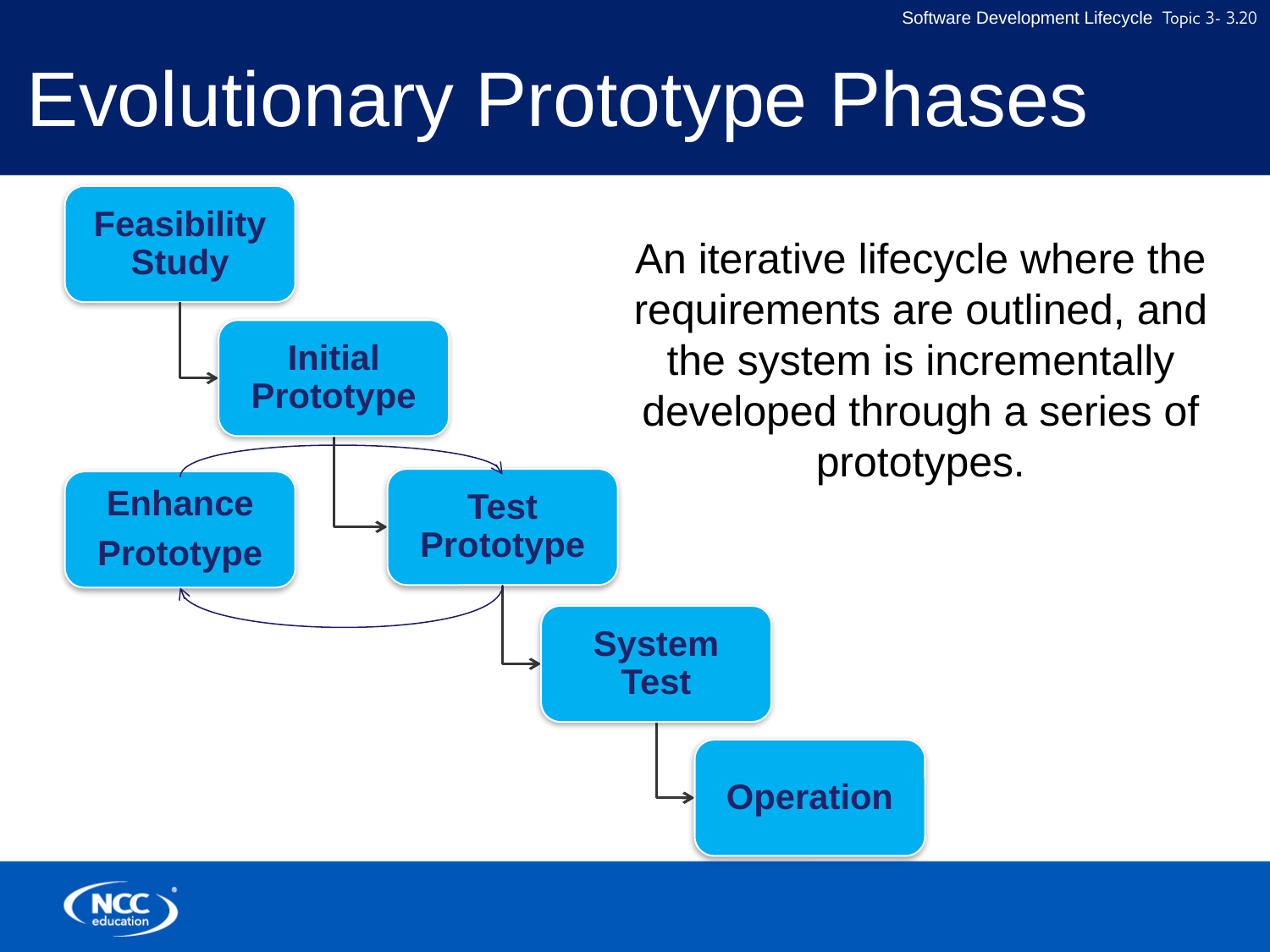

# Evolutionary Prototype Phases

Feasibility Study

Initial Prototype

Test Prototype

Enhance
Prototype

System Test

Operation
An iterative lifecycle where the requirements are outlined, and the system is incrementally developed through a series of prototypes.